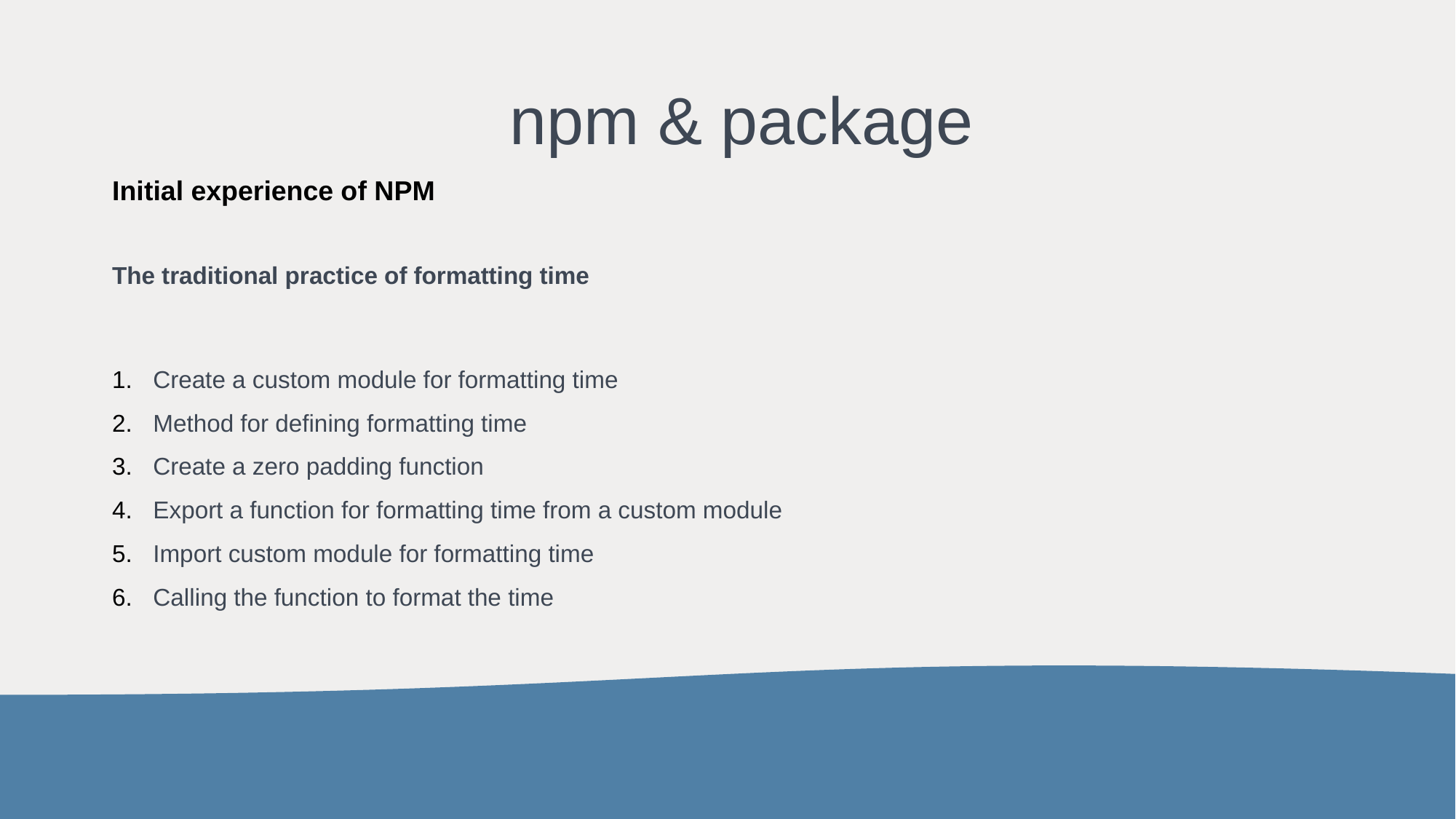

# npm & package
Initial experience of NPM
The traditional practice of formatting time
Create a custom module for formatting time
Method for defining formatting time
Create a zero padding function
Export a function for formatting time from a custom module
Import custom module for formatting time
Calling the function to format the time